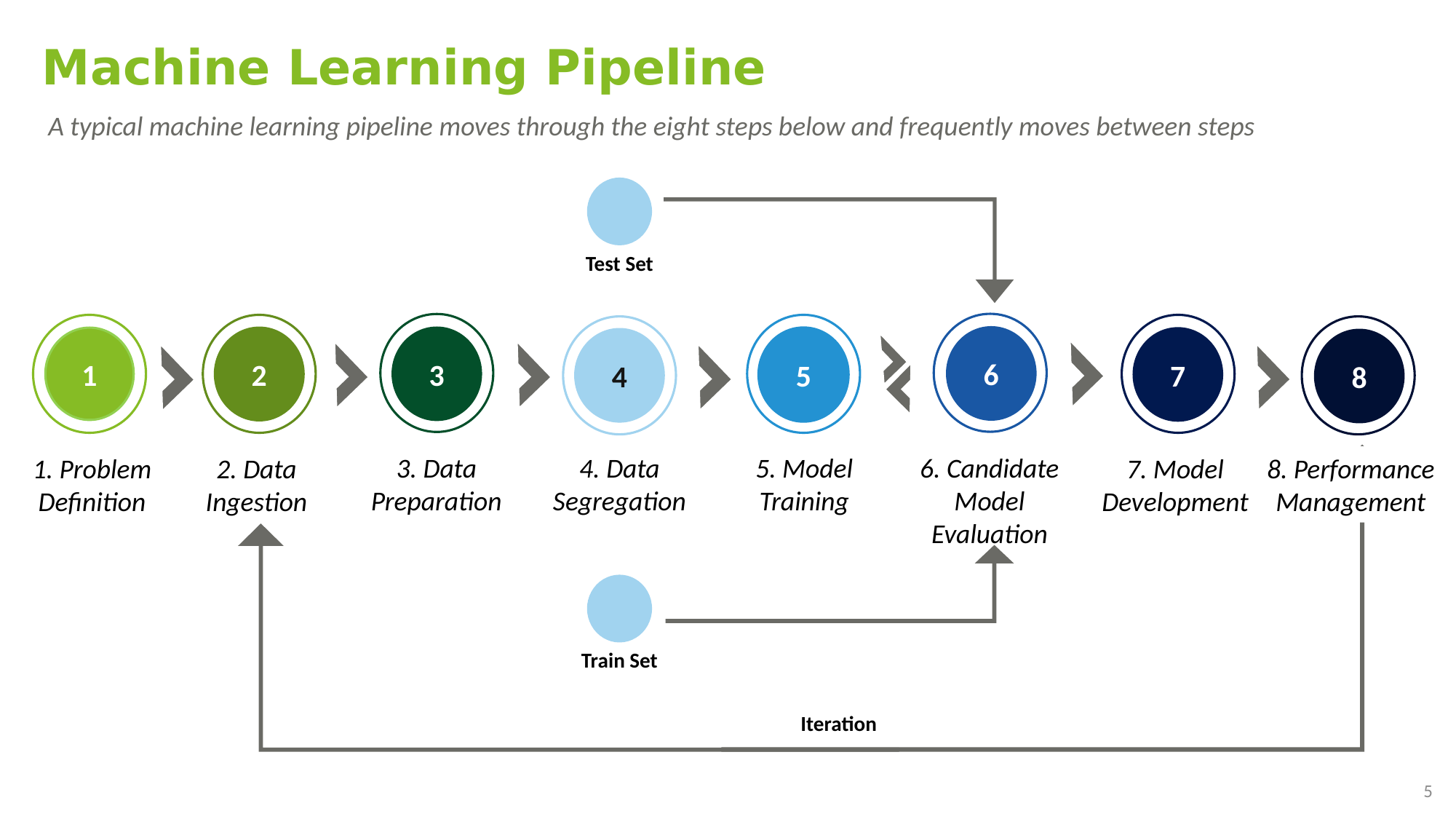

Machine Learning Pipeline
A typical machine learning pipeline moves through the eight steps below and frequently moves between steps

Test Set

6
5
1
2
3
4

7
8

4. Data Segregation
5. Model Training
6. Candidate Model Evaluation
3. Data Preparation
1. Problem Definition
2. Data Ingestion
7. Model Development
8. Performance Management

Train Set
Iteration
5